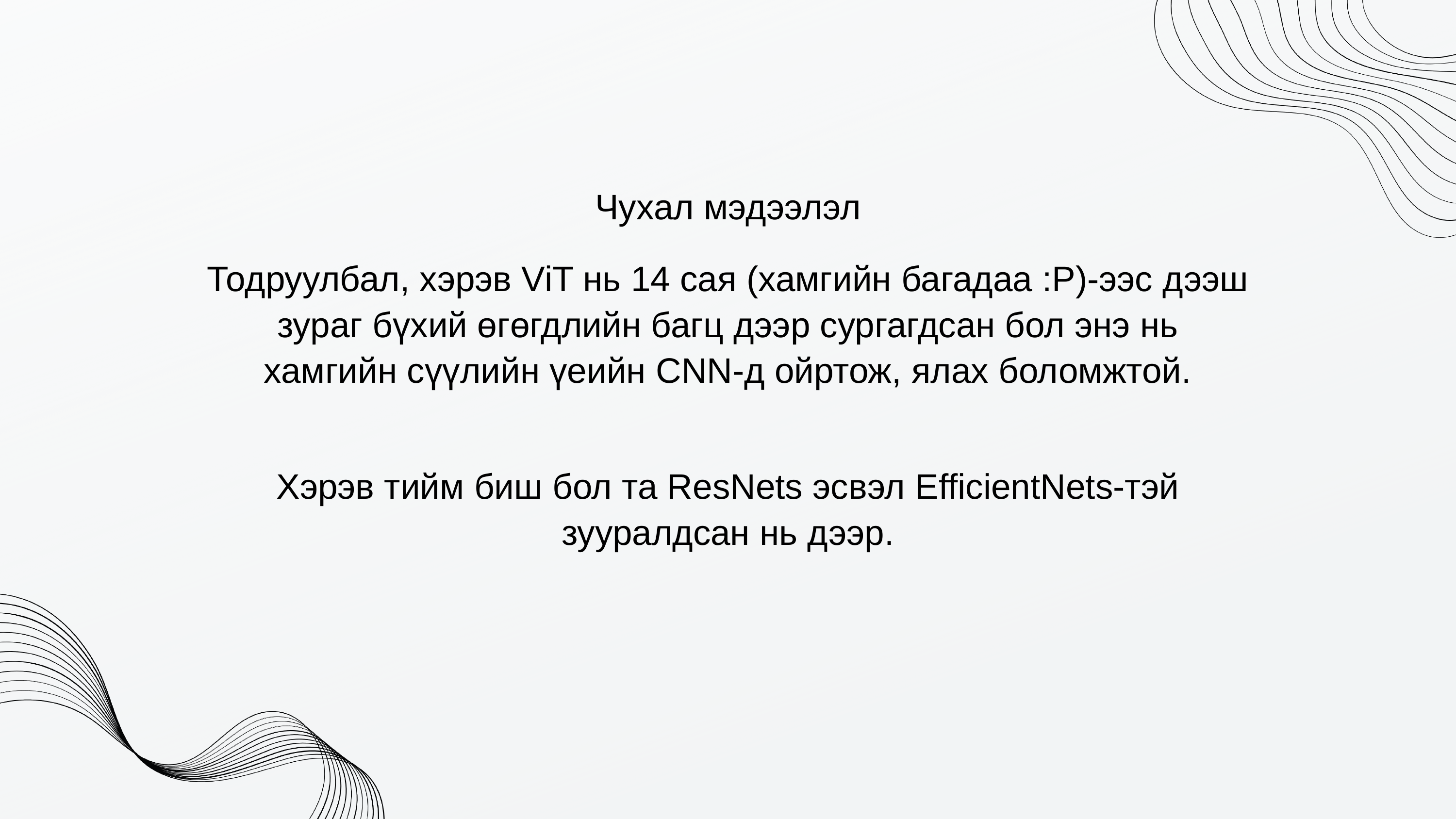

Чухал мэдээлэл
Тодруулбал, хэрэв ViT нь 14 сая (хамгийн багадаа :P)-ээс дээш зураг бүхий өгөгдлийн багц дээр сургагдсан бол энэ нь хамгийн сүүлийн үеийн CNN-д ойртож, ялах боломжтой.
Хэрэв тийм биш бол та ResNets эсвэл EfficientNets-тэй зууралдсан нь дээр.